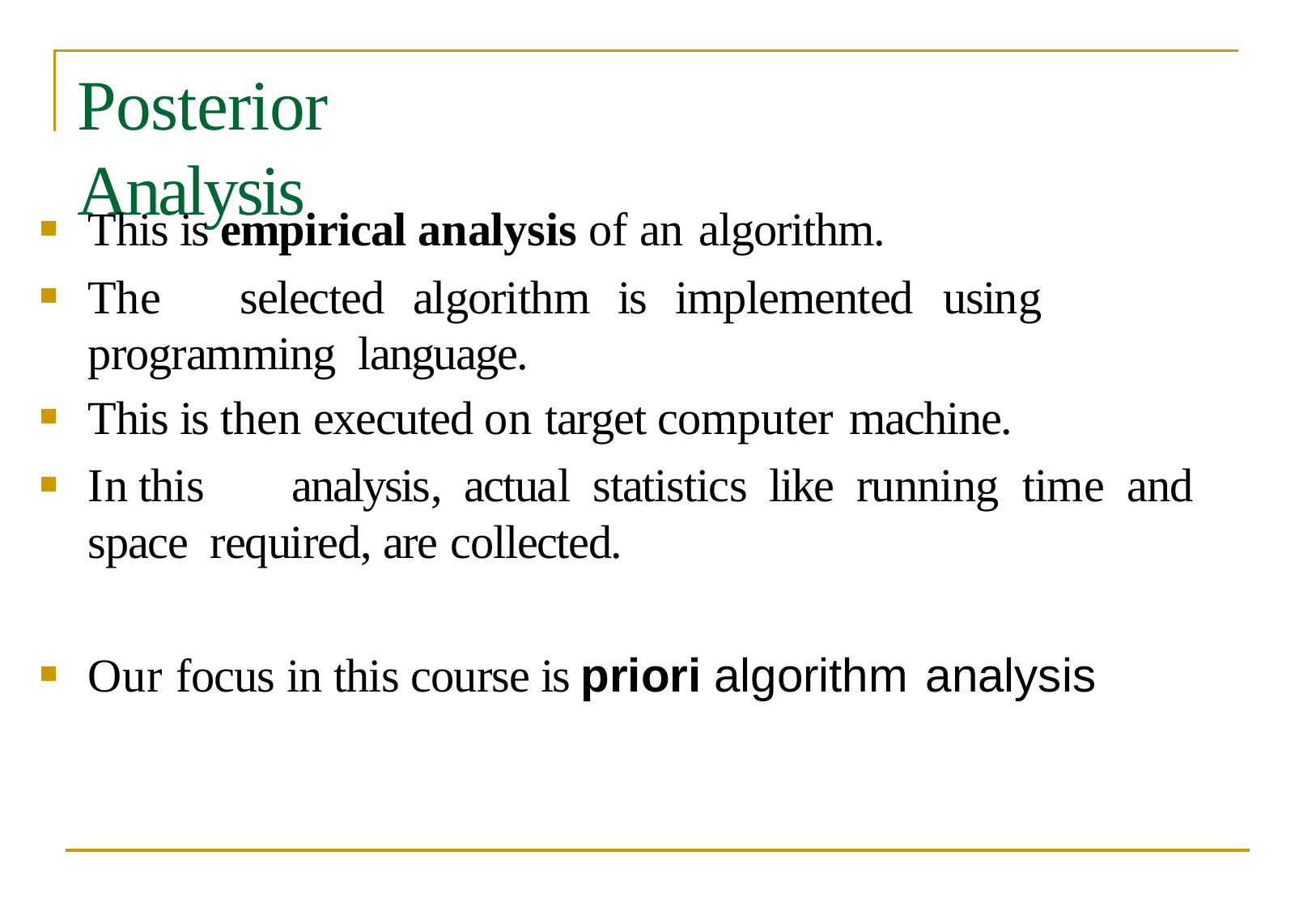

# Posterior Analysis
This is empirical analysis of an algorithm.
The	selected	algorithm	is	implemented	using	programming  language.
This is then executed on target computer machine.
In	this	analysis,	actual	statistics	like	running	time	and	space  required, are collected.

Our focus in this course is priori algorithm analysis